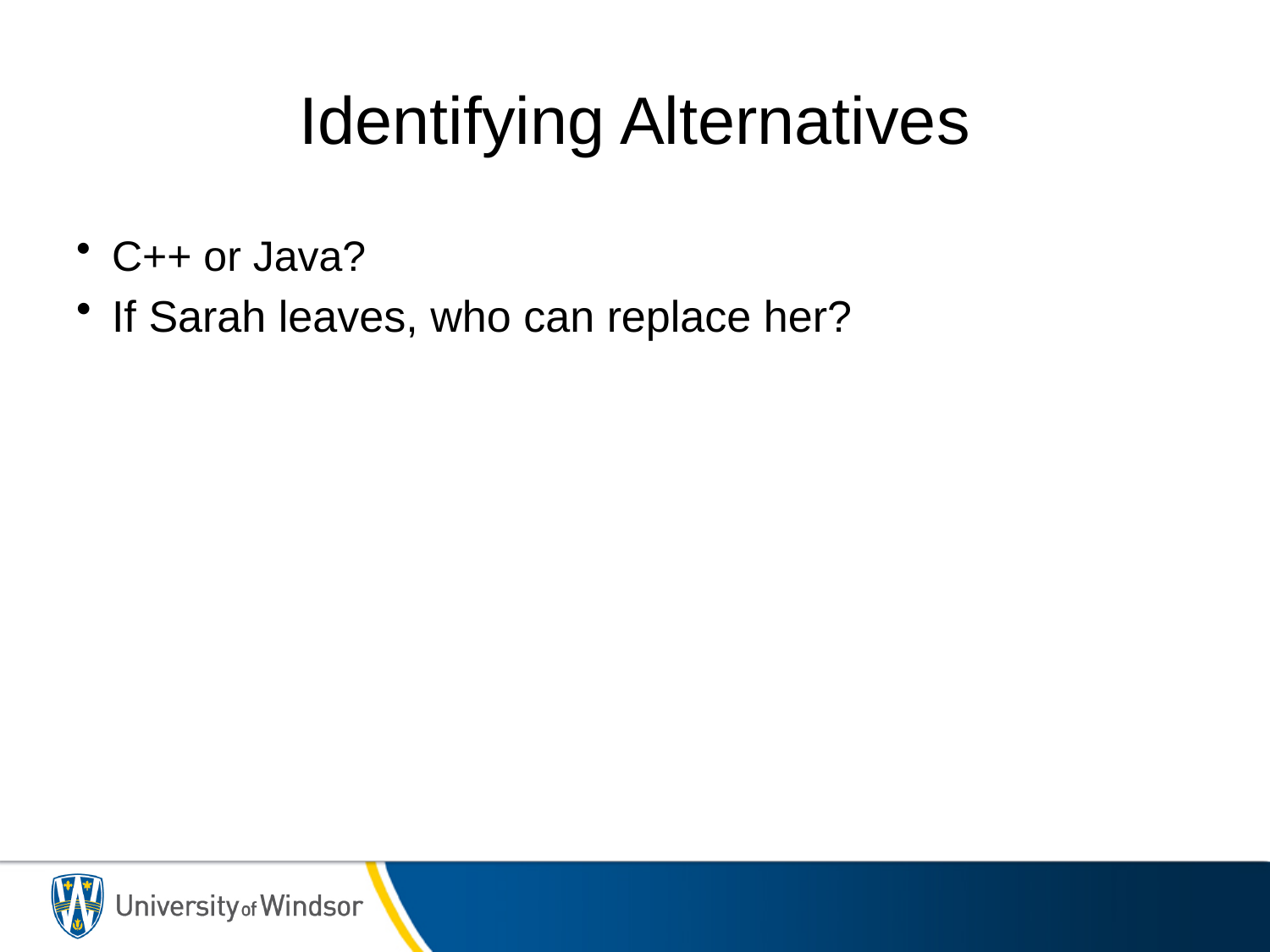

# Identifying Alternatives
C++ or Java?
If Sarah leaves, who can replace her?